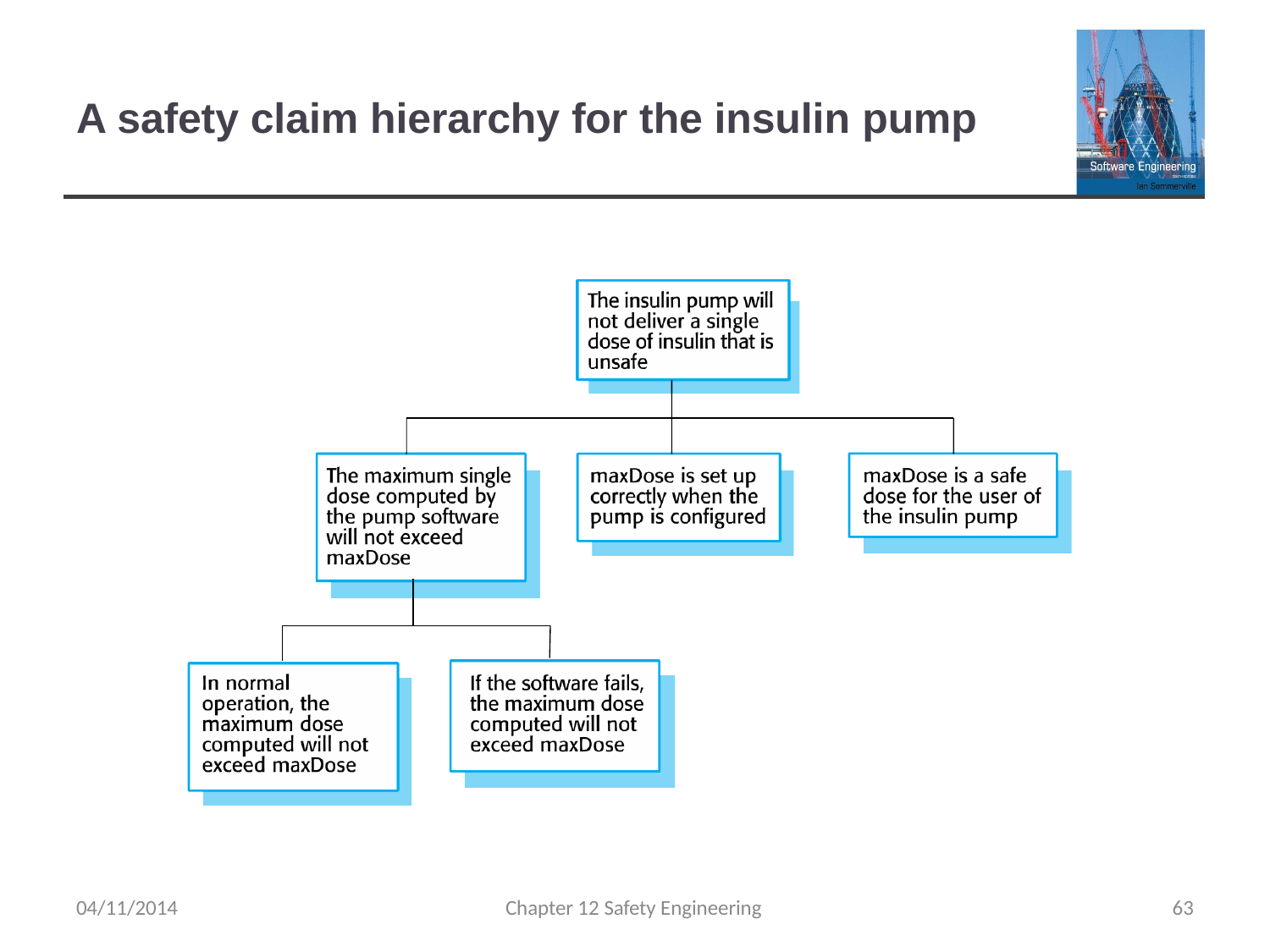

# A safety claim hierarchy for the insulin pump

04/11/2014
Chapter 12 Safety Engineering
63